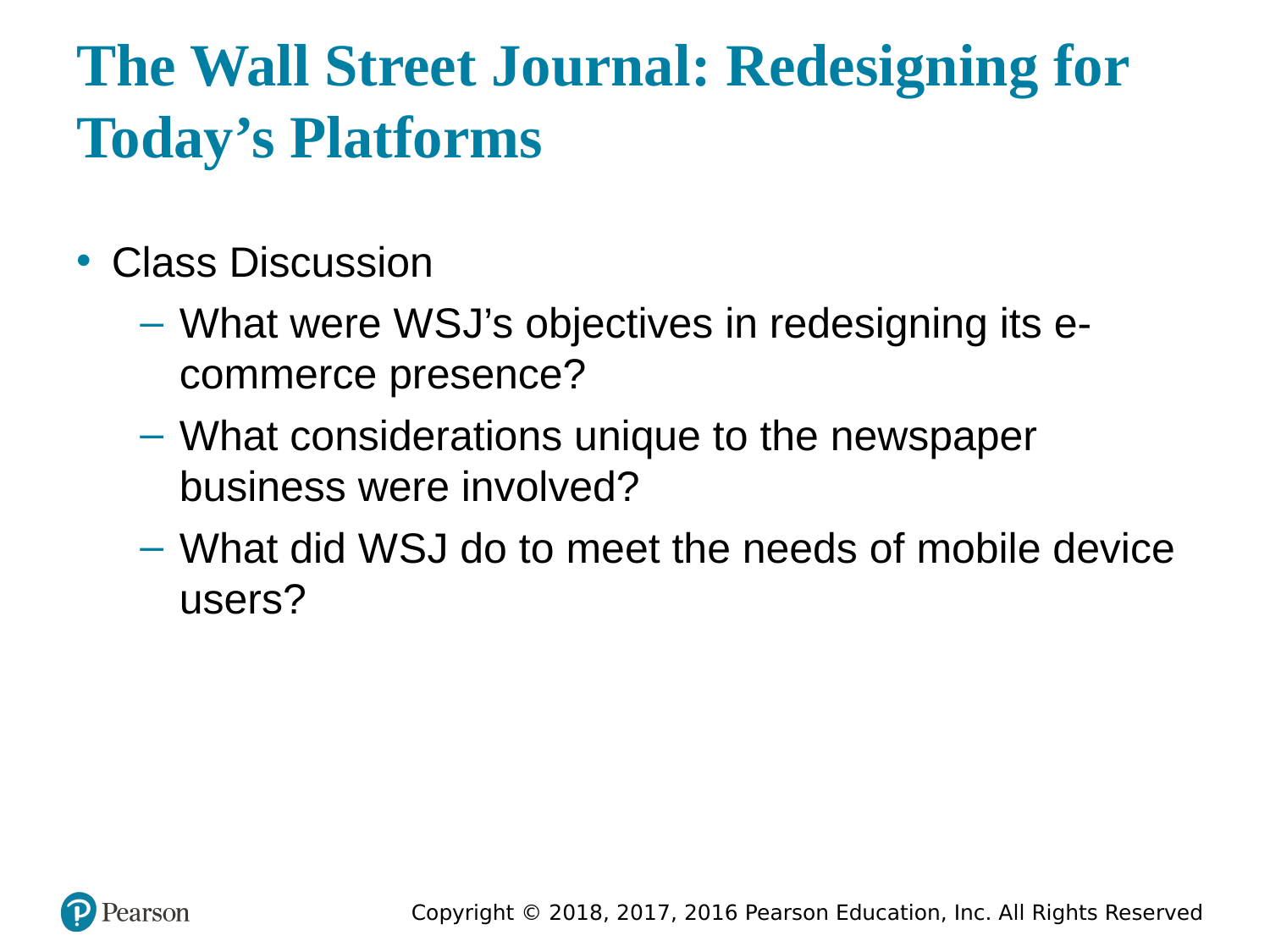

# The Wall Street Journal: Redesigning for Today’s Platforms
Class Discussion
What were W S J’s objectives in redesigning its e-commerce presence?
What considerations unique to the newspaper business were involved?
What did W S J do to meet the needs of mobile device users?